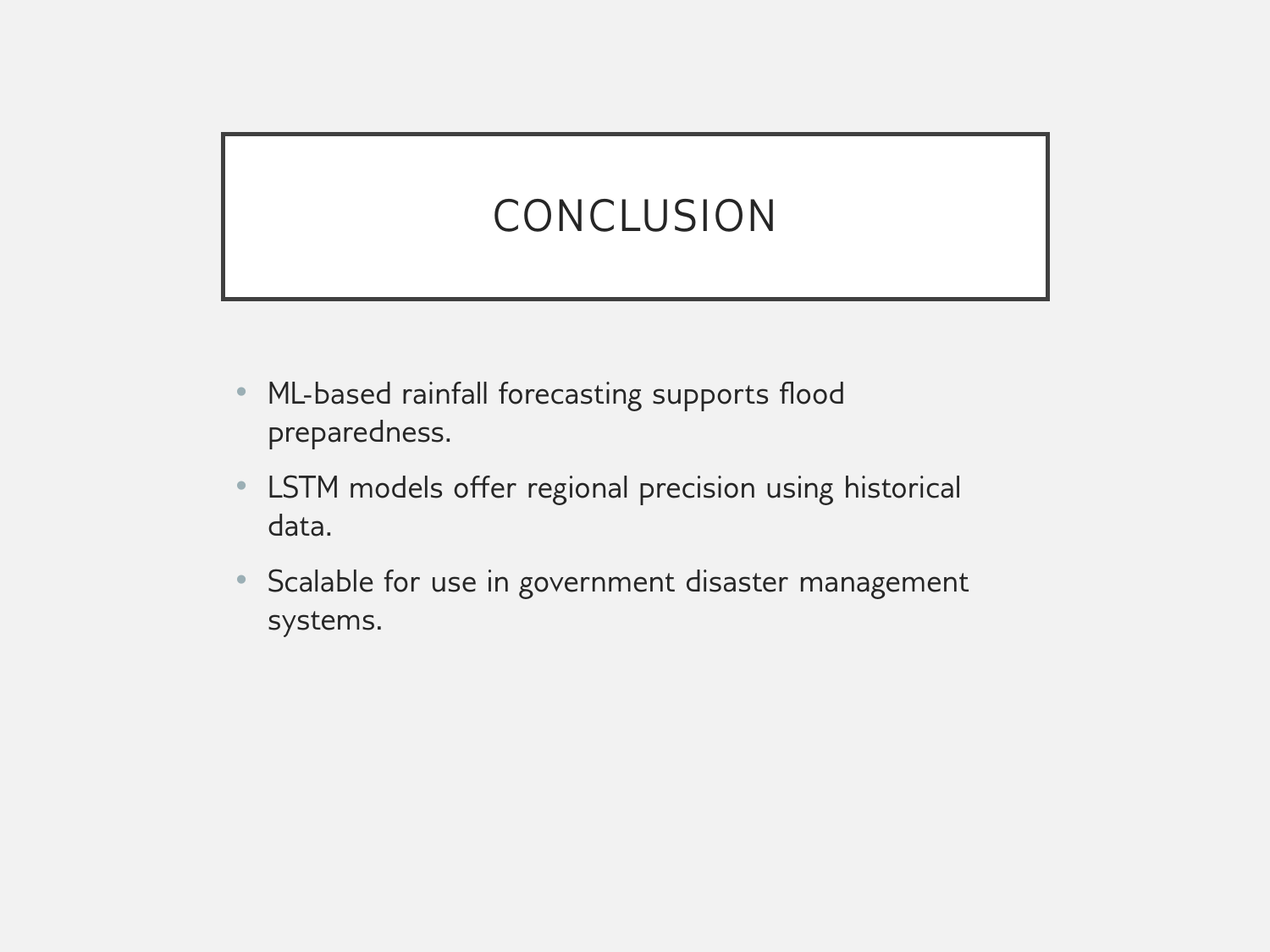

# Conclusion
ML-based rainfall forecasting supports flood preparedness.
LSTM models offer regional precision using historical data.
Scalable for use in government disaster management systems.